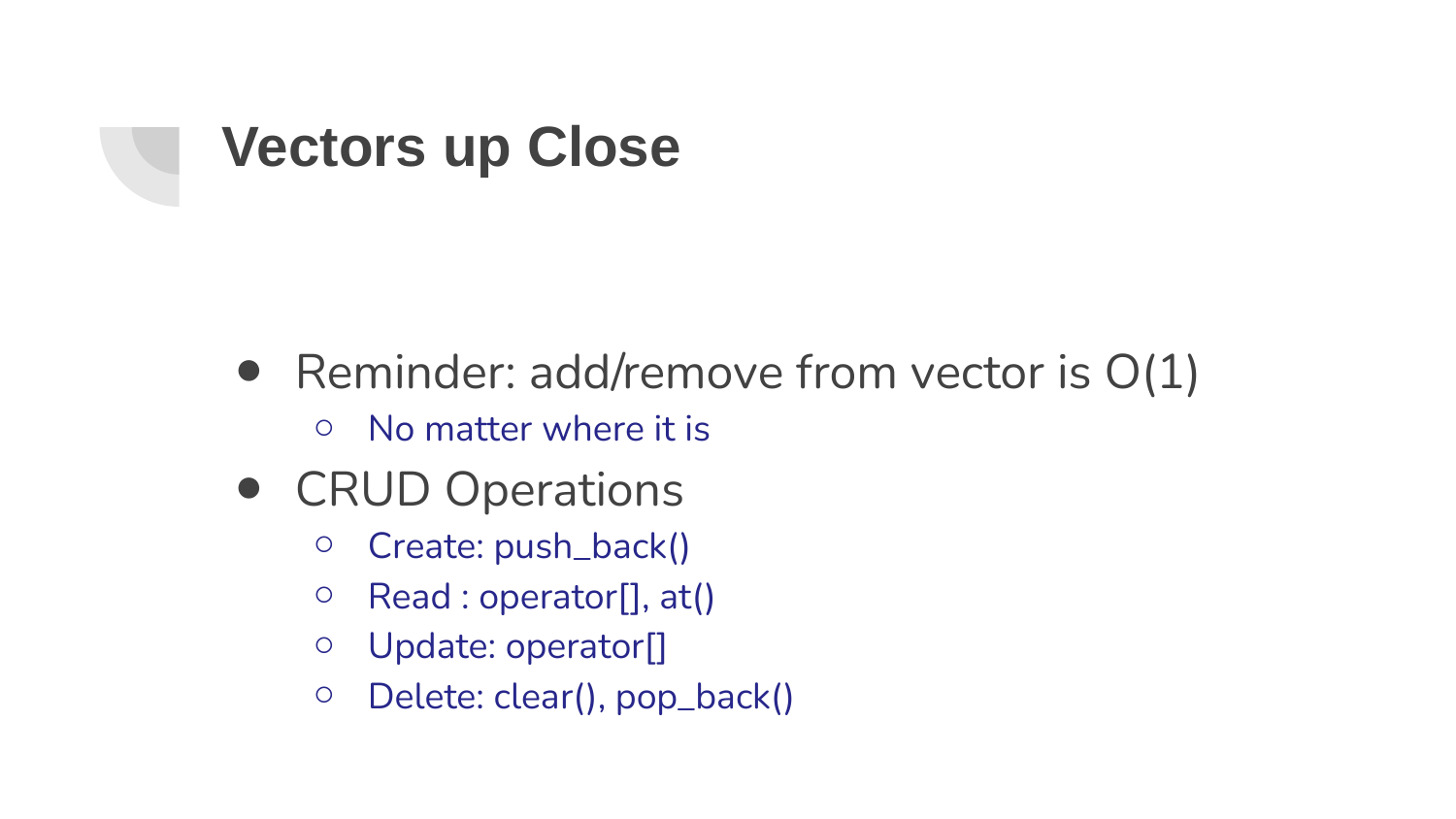

# Vectors up Close
Reminder: add/remove from vector is O(1)
No matter where it is
CRUD Operations
Create: push_back()
Read : operator[], at()
Update: operator[]
Delete: clear(), pop_back()